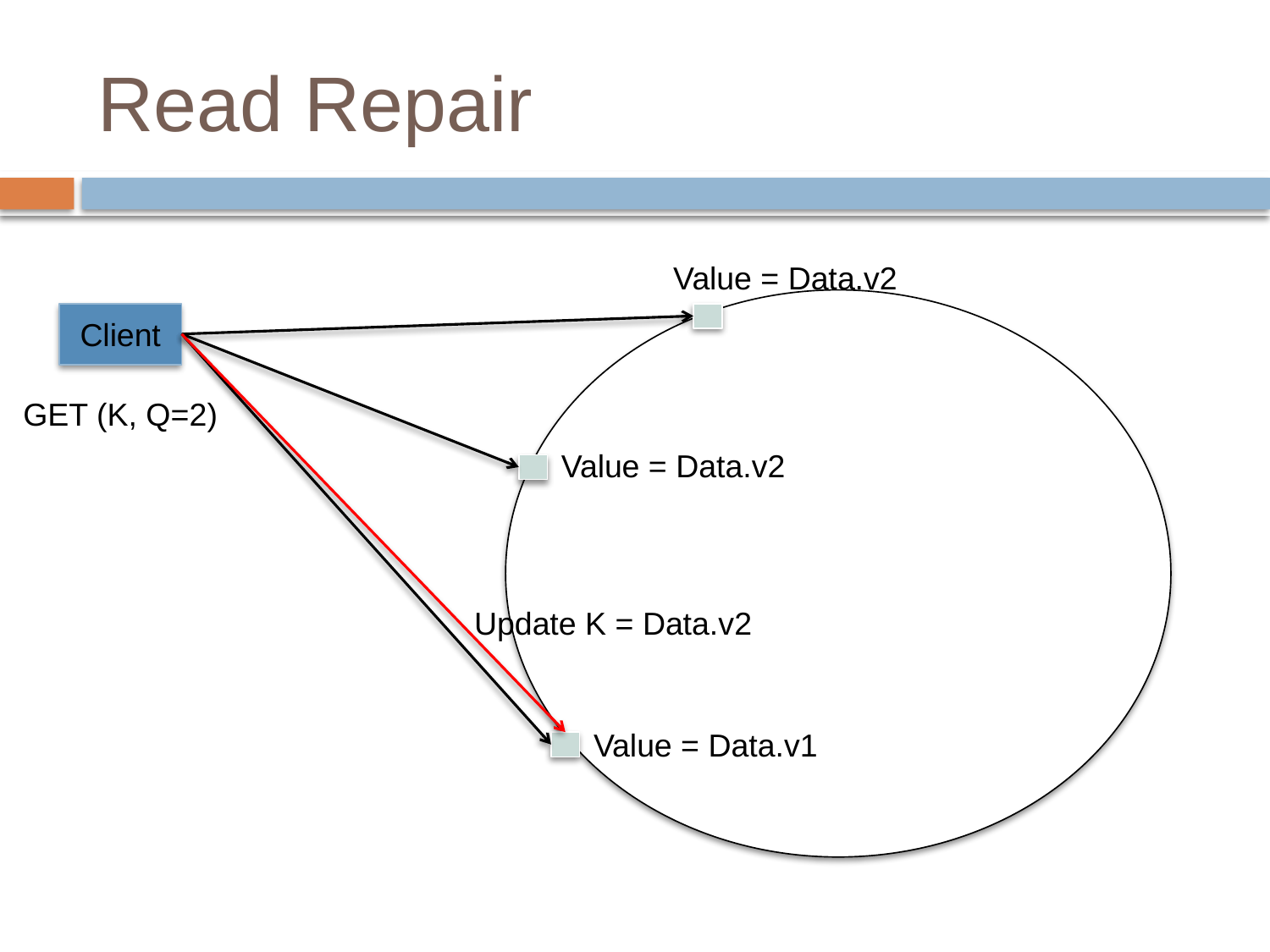

# Read Repair
Value = Data.v2

Client
GET (K, Q=2)
Value = Data.v2

Update K = Data.v2
Value = Data.v1